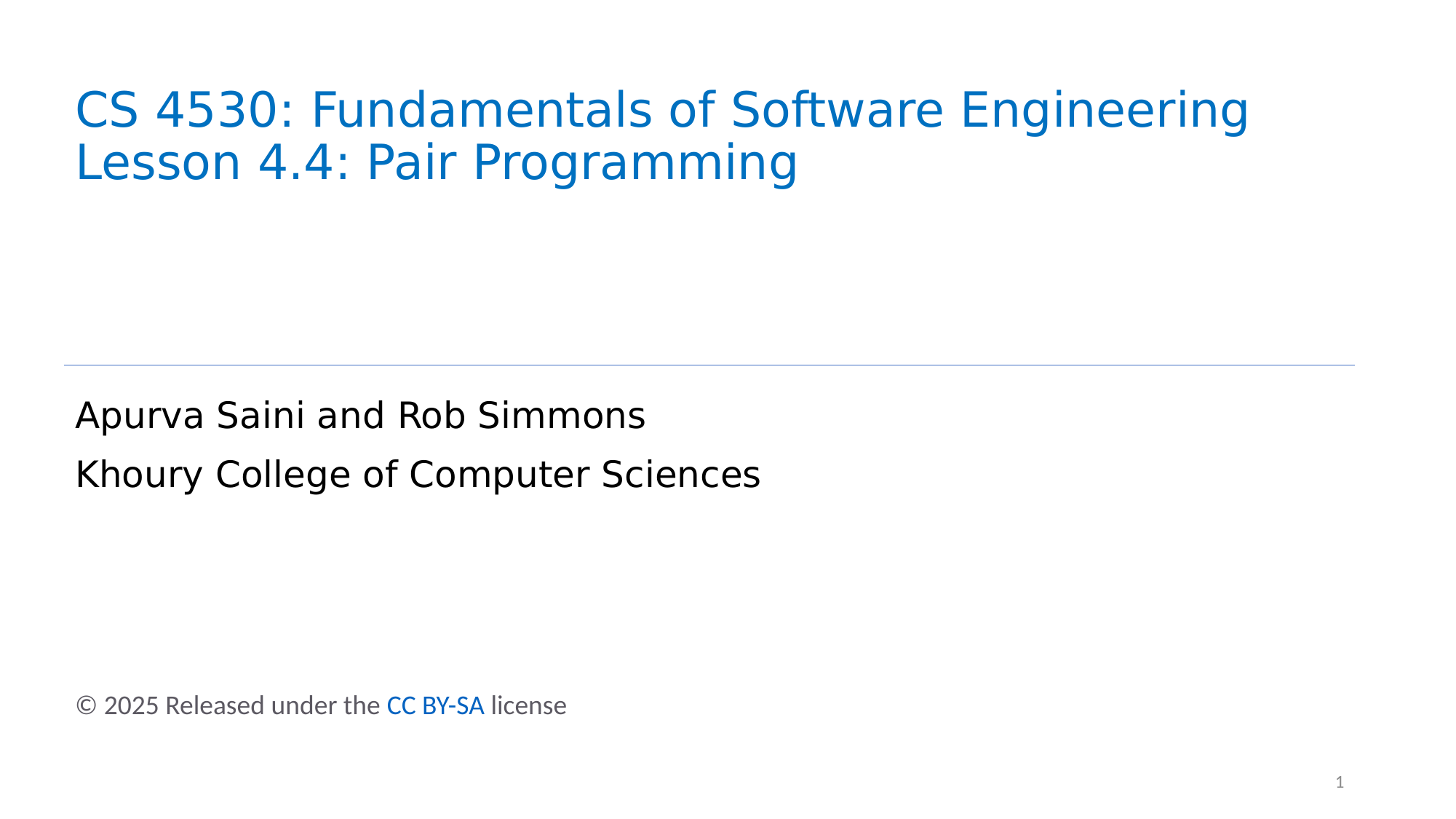

# CS 4530: Fundamentals of Software Engineering Lesson 4.4: Pair Programming
Apurva Saini and Rob Simmons
Khoury College of Computer Sciences

© 2025 Released under the CC BY-SA license
1